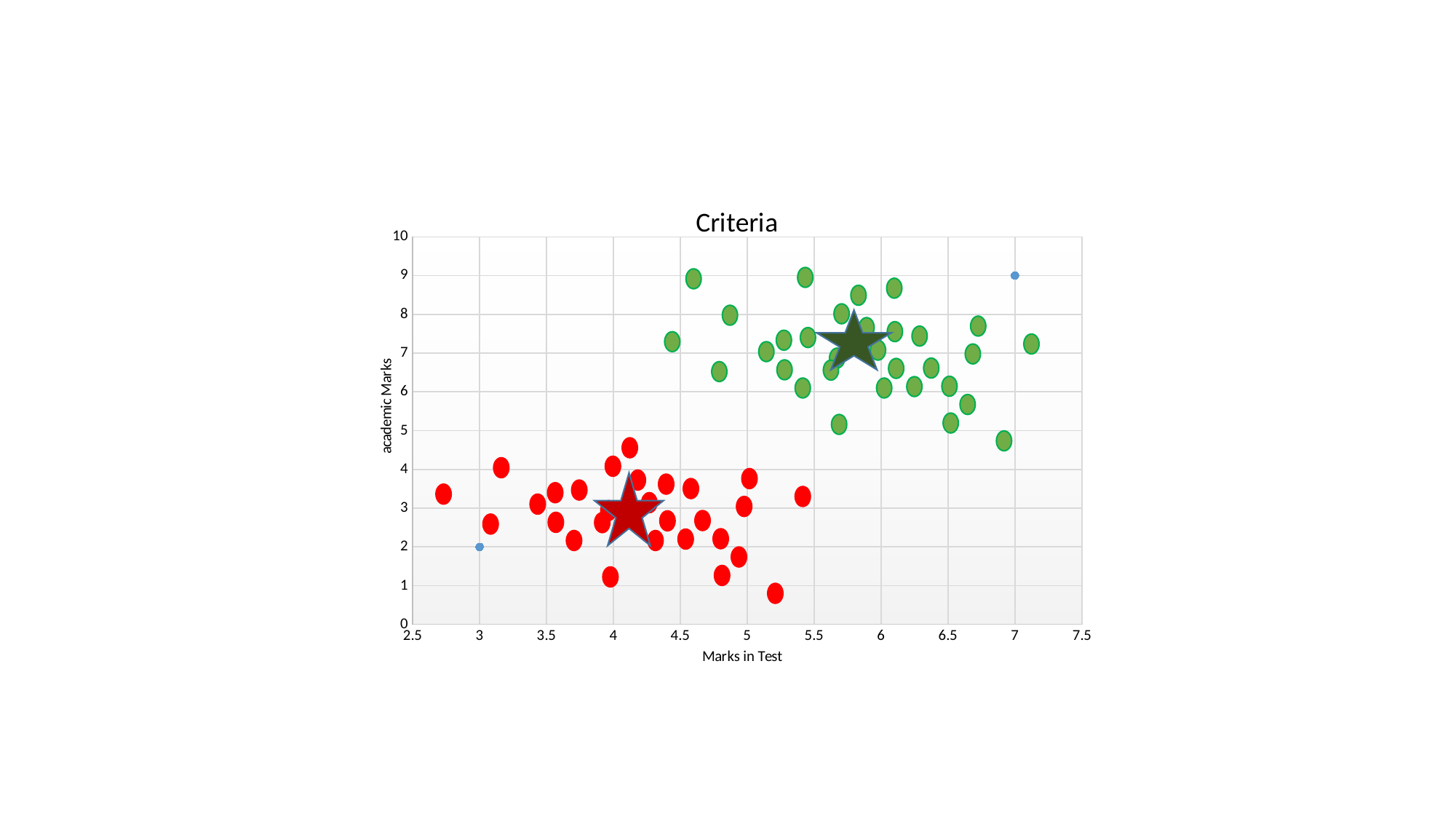

### Chart: Criteria

| Category | Y-Values |
|---|---|